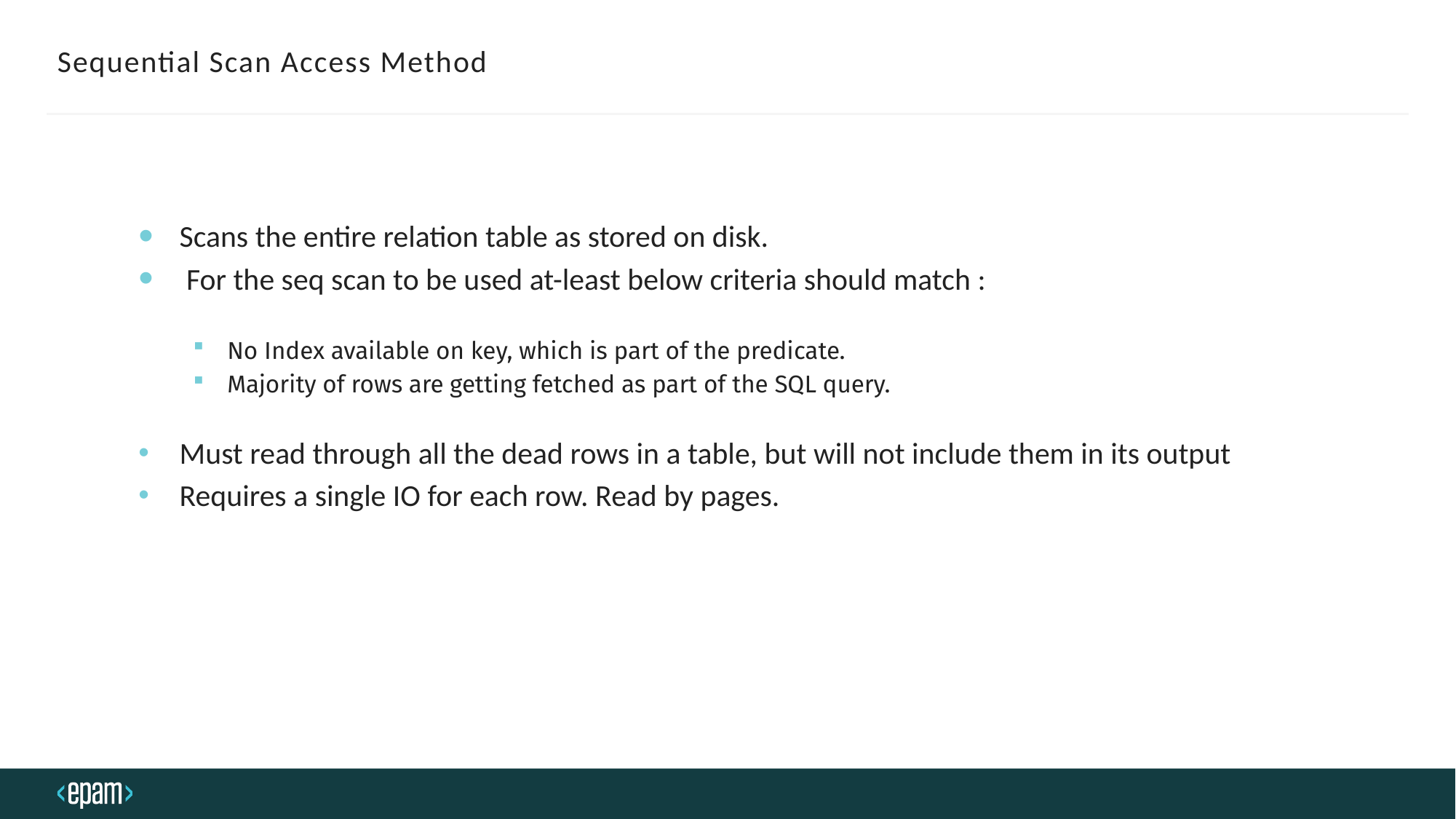

# Sequential Scan Access Method

Scans the entire relation table as stored on disk.
 For the seq scan to be used at-least below criteria should match :

No Index available on key, which is part of the predicate.
Majority of rows are getting fetched as part of the SQL query.

Must read through all the dead rows in a table, but will not include them in its output
Requires a single IO for each row. Read by pages.